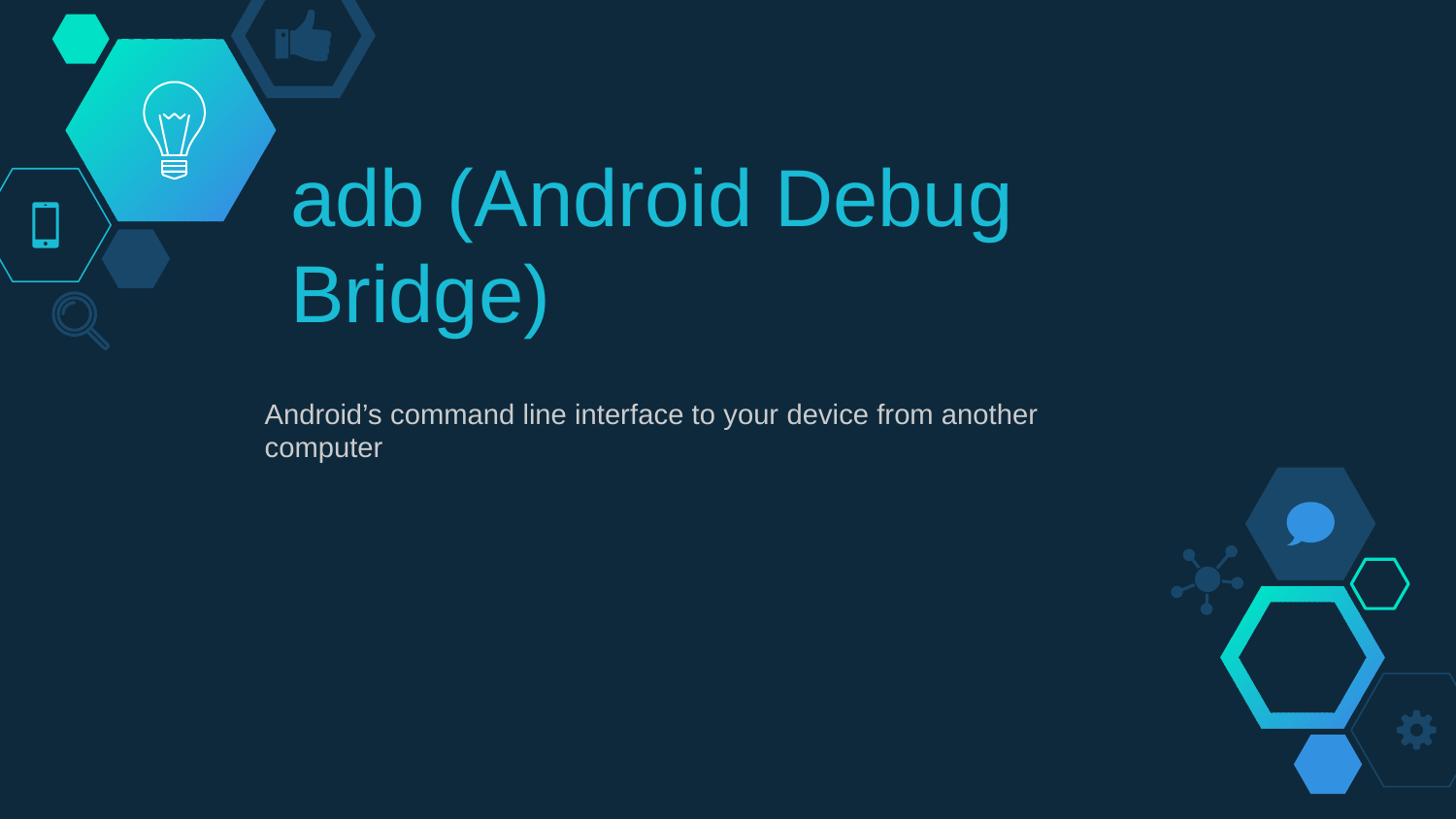

# adb (Android Debug Bridge)
Android’s command line interface to your device from another computer